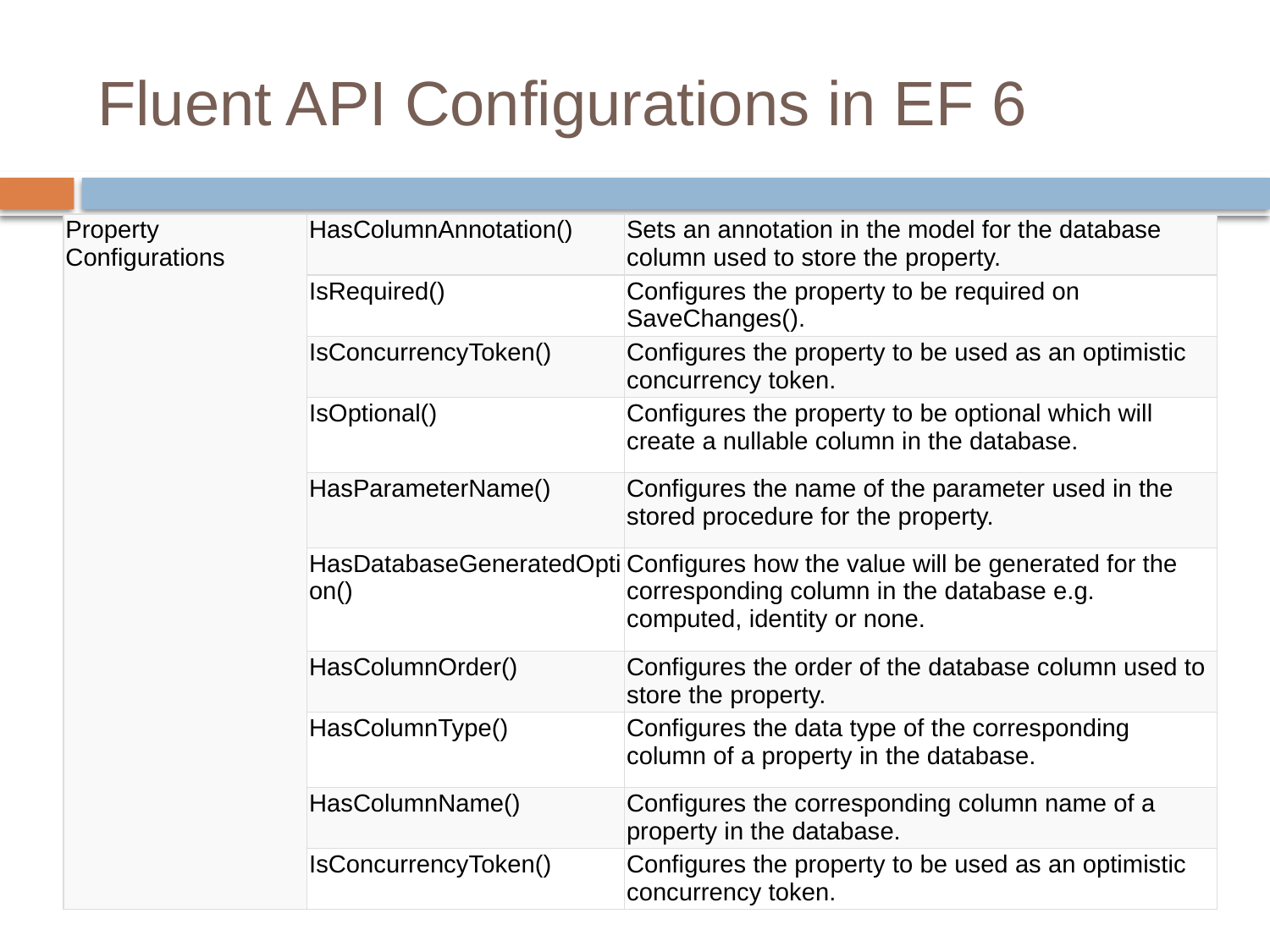

# Fluent API Configurations in EF 6
| Property Configurations | HasColumnAnnotation() | Sets an annotation in the model for the database column used to store the property. |
| --- | --- | --- |
|  | IsRequired() | Configures the property to be required on SaveChanges(). |
|  | IsConcurrencyToken() | Configures the property to be used as an optimistic concurrency token. |
|  | IsOptional() | Configures the property to be optional which will create a nullable column in the database. |
|  | HasParameterName() | Configures the name of the parameter used in the stored procedure for the property. |
|  | HasDatabaseGeneratedOption() | Configures how the value will be generated for the corresponding column in the database e.g. computed, identity or none. |
|  | HasColumnOrder() | Configures the order of the database column used to store the property. |
|  | HasColumnType() | Configures the data type of the corresponding column of a property in the database. |
|  | HasColumnName() | Configures the corresponding column name of a property in the database. |
|  | IsConcurrencyToken() | Configures the property to be used as an optimistic concurrency token. |